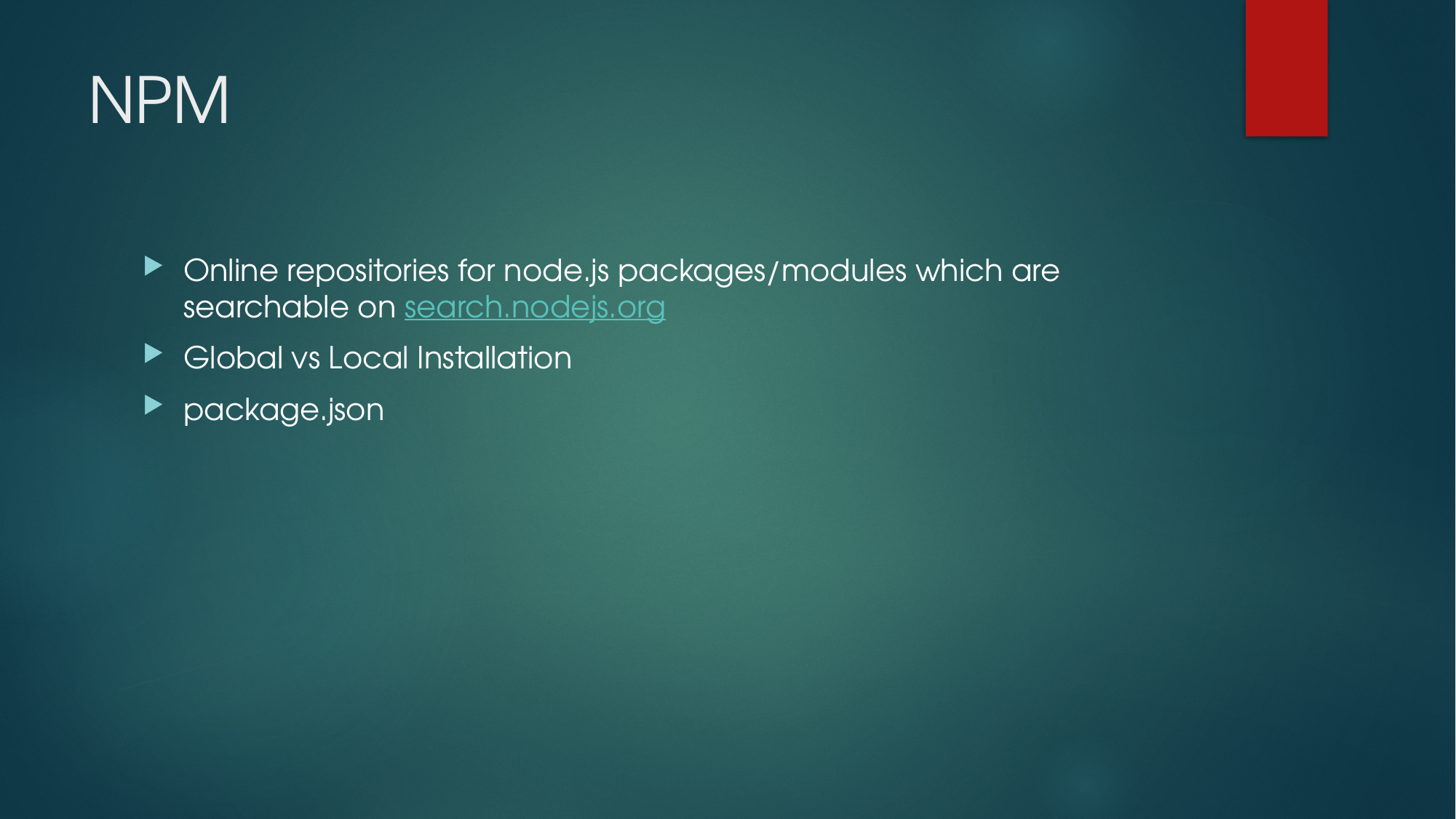

# NPM
Online repositories for node.js packages/modules which are searchable on search.nodejs.org
Global vs Local Installation
package.json